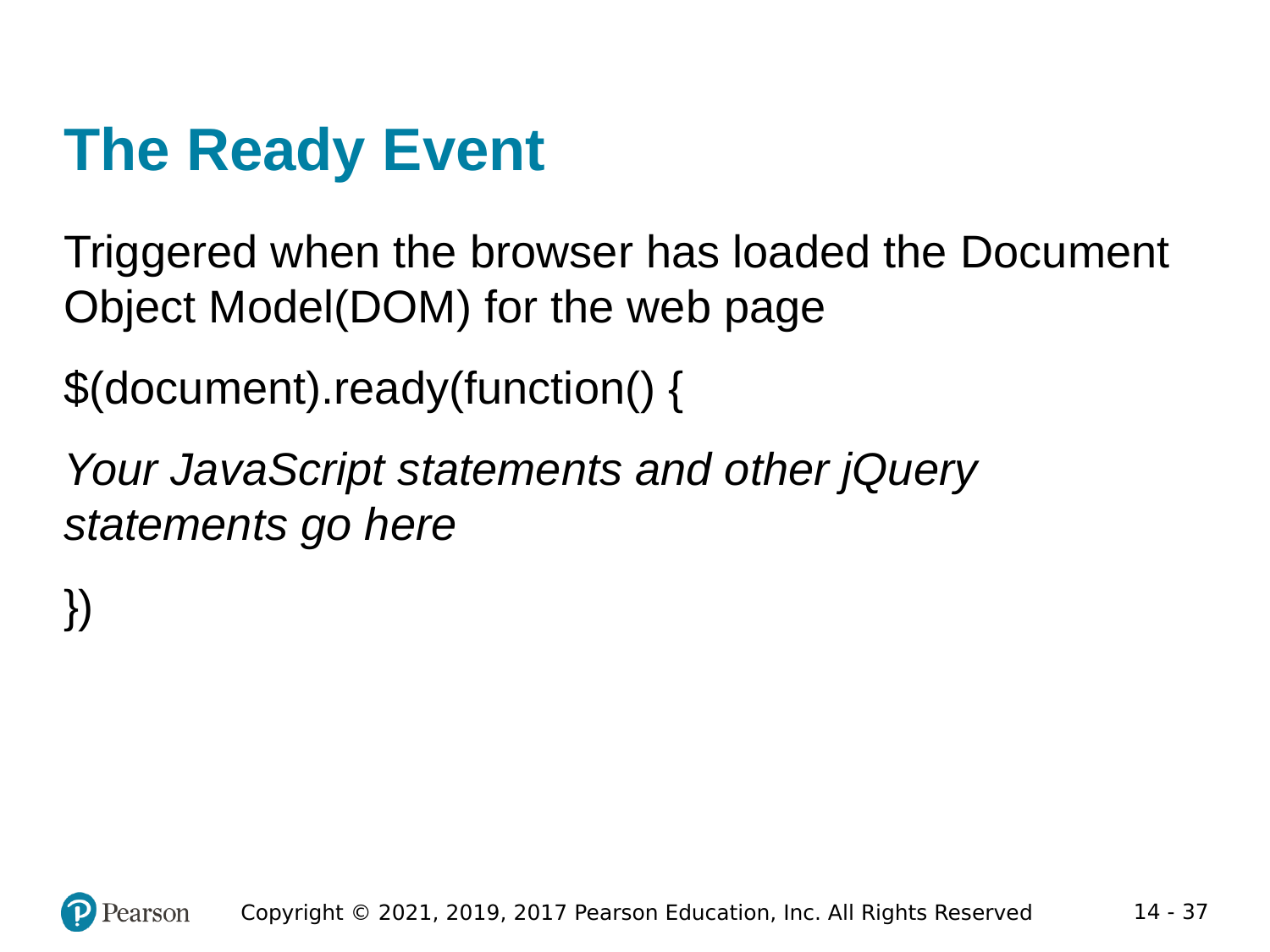

# The Ready Event
Triggered when the browser has loaded the Document Object Model(DOM) for the web page
$(document).ready(function() {
Your JavaScript statements and other jQuery statements go here
})